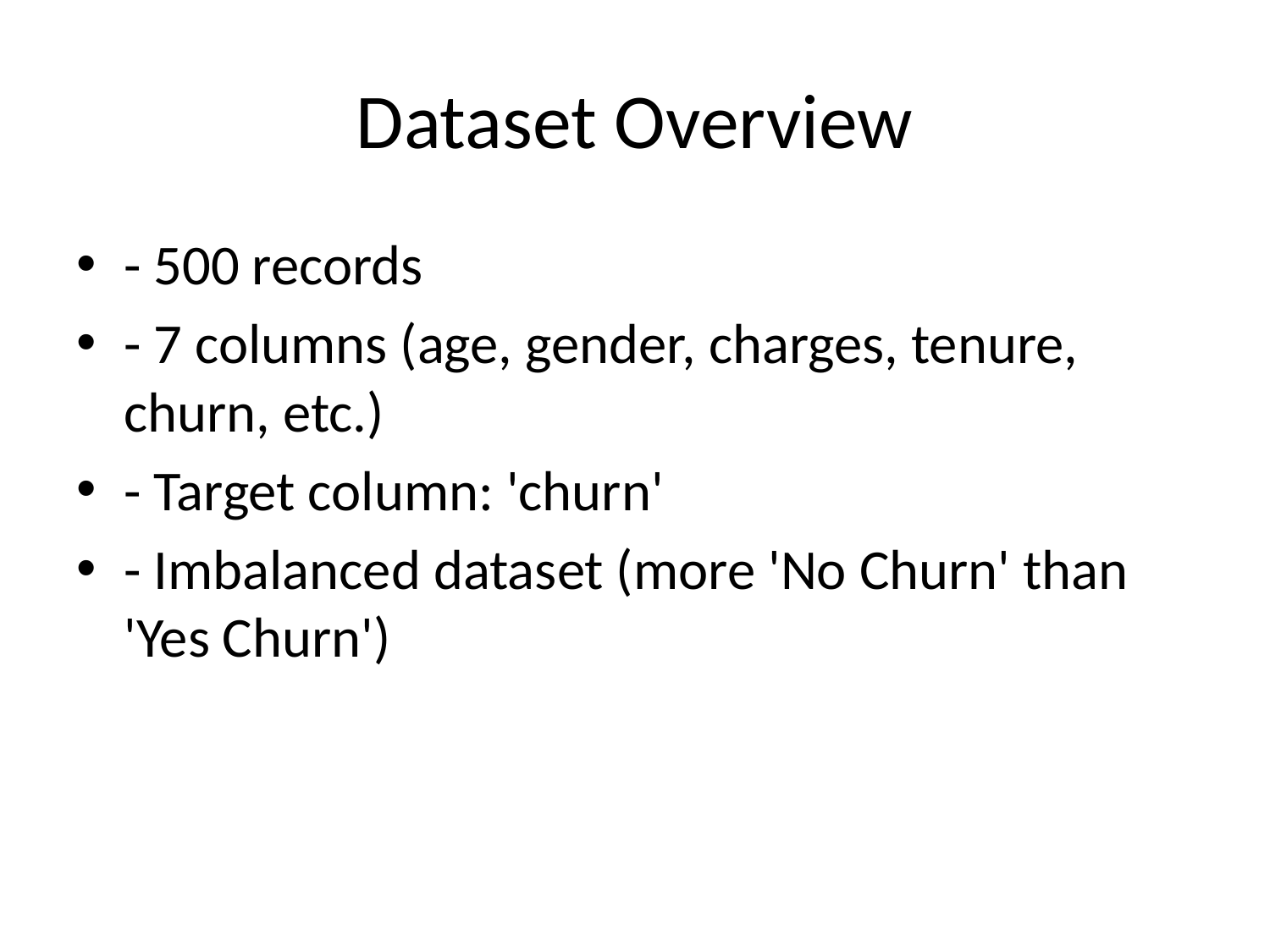

# Dataset Overview
- 500 records
- 7 columns (age, gender, charges, tenure, churn, etc.)
- Target column: 'churn'
- Imbalanced dataset (more 'No Churn' than 'Yes Churn')